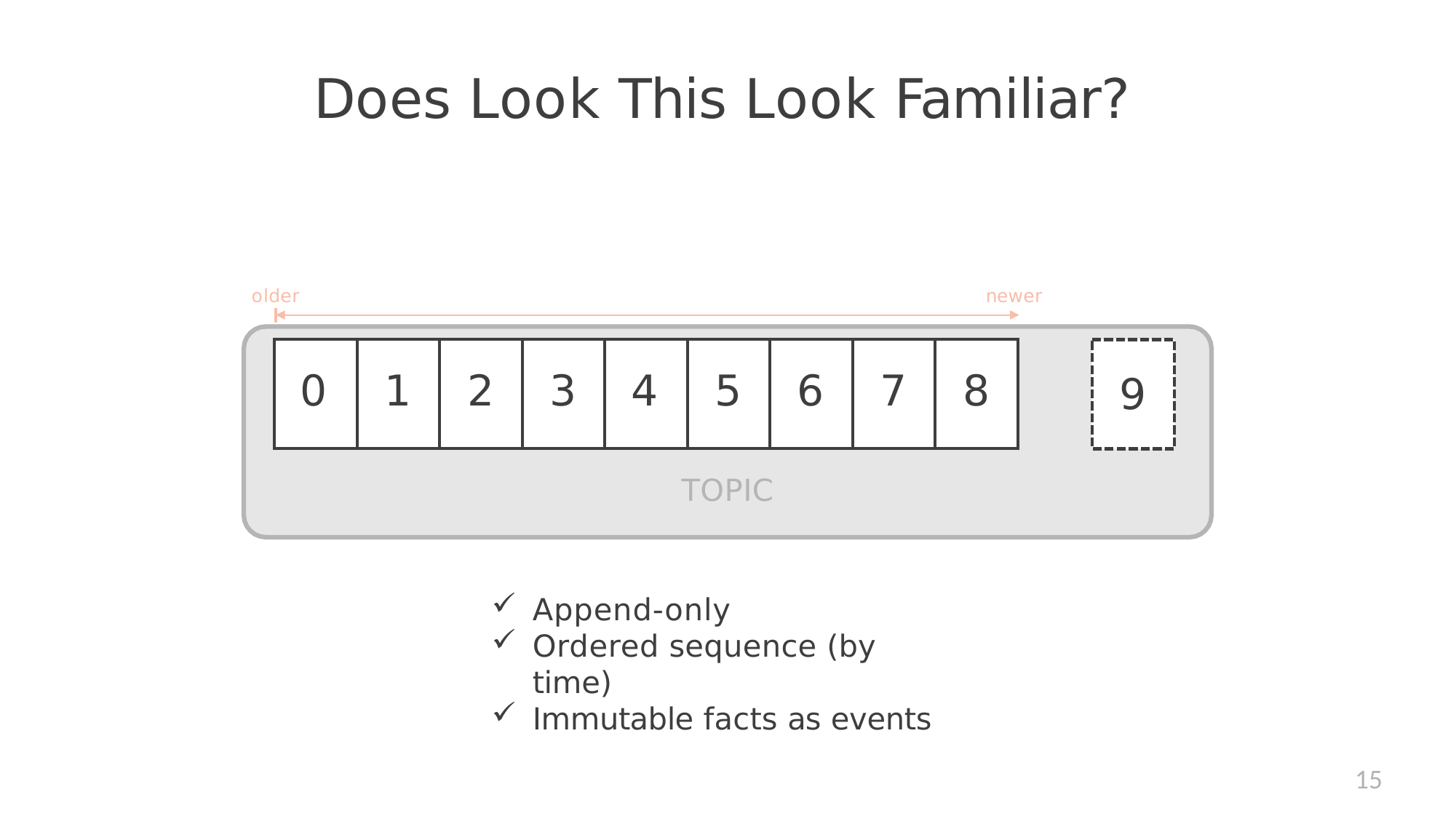

# Does Look This Look Familiar?
older
newer

| 0 | 1 | 2 | 3 | 4 | 5 | 6 | 7 | 8 |
| --- | --- | --- | --- | --- | --- | --- | --- | --- |
9
TOPIC

Append-only
Ordered sequence (by time)
Immutable facts as events
15